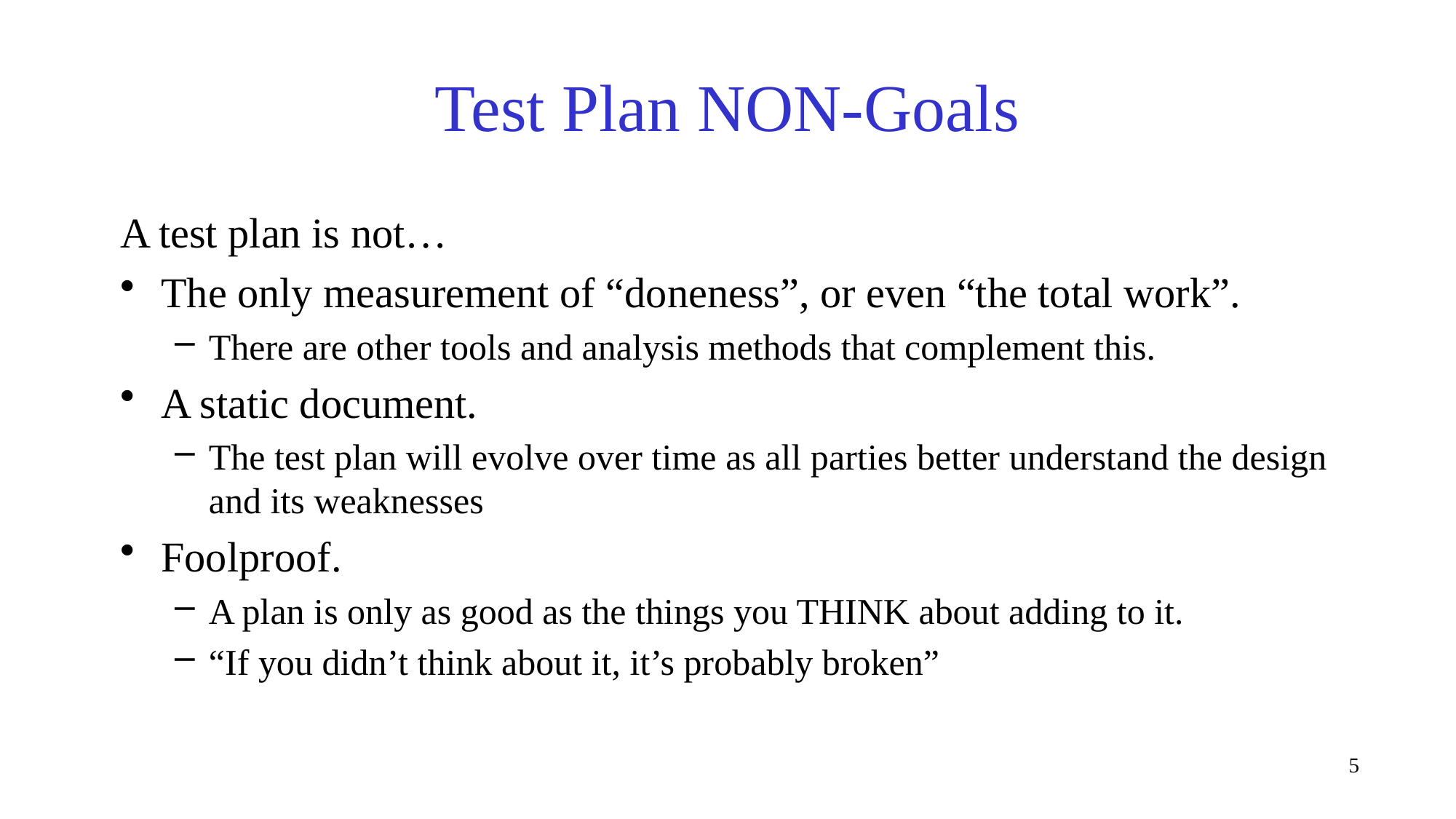

# Test Plan NON-Goals
A test plan is not…
The only measurement of “doneness”, or even “the total work”.
There are other tools and analysis methods that complement this.
A static document.
The test plan will evolve over time as all parties better understand the design and its weaknesses
Foolproof.
A plan is only as good as the things you THINK about adding to it.
“If you didn’t think about it, it’s probably broken”